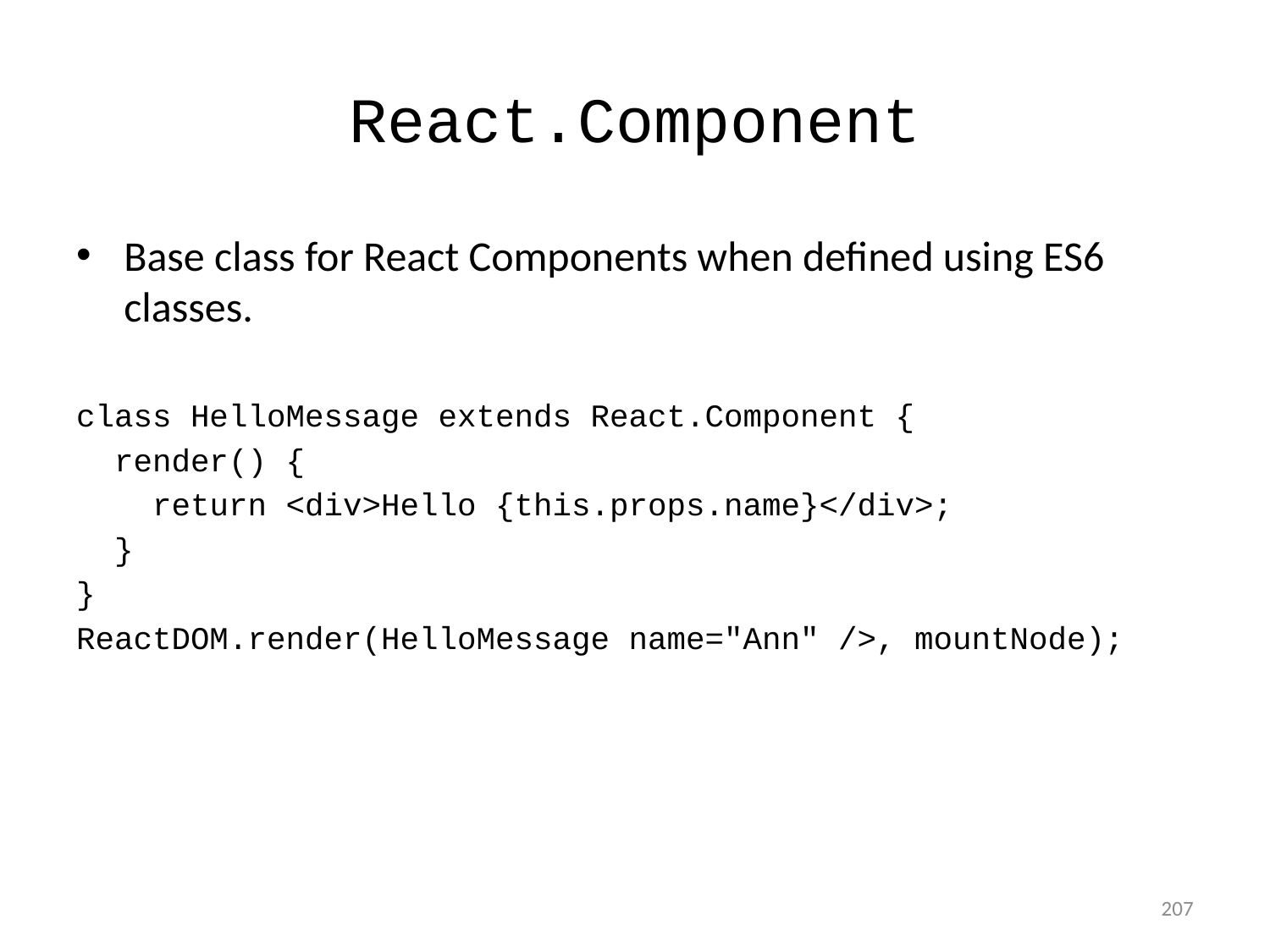

# React.Component
Base class for React Components when defined using ES6 classes.

class HelloMessage extends React.Component {
  render() {
    return <div>Hello {this.props.name}</div>;
  }
}
ReactDOM.render(HelloMessage name="Ann" />, mountNode);
207